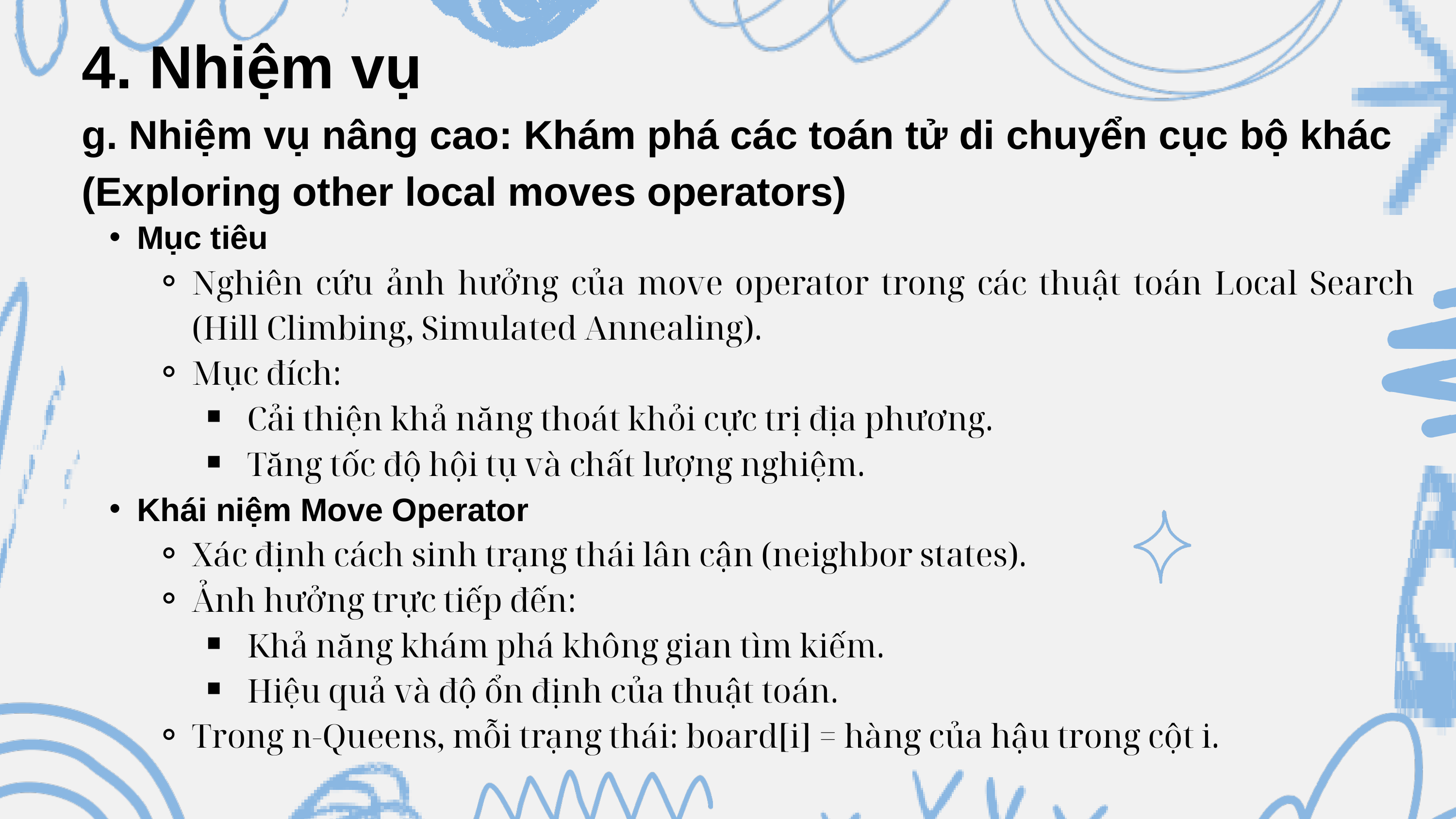

4. Nhiệm vụ
g. Nhiệm vụ nâng cao: Khám phá các toán tử di chuyển cục bộ khác (Exploring other local moves operators)

Mục tiêu
Nghiên cứu ảnh hưởng của move operator trong các thuật toán Local Search (Hill Climbing, Simulated Annealing).
Mục đích:
Cải thiện khả năng thoát khỏi cực trị địa phương.
Tăng tốc độ hội tụ và chất lượng nghiệm.
Khái niệm Move Operator
Xác định cách sinh trạng thái lân cận (neighbor states).
Ảnh hưởng trực tiếp đến:
Khả năng khám phá không gian tìm kiếm.
Hiệu quả và độ ổn định của thuật toán.
Trong n-Queens, mỗi trạng thái: board[i] = hàng của hậu trong cột i.